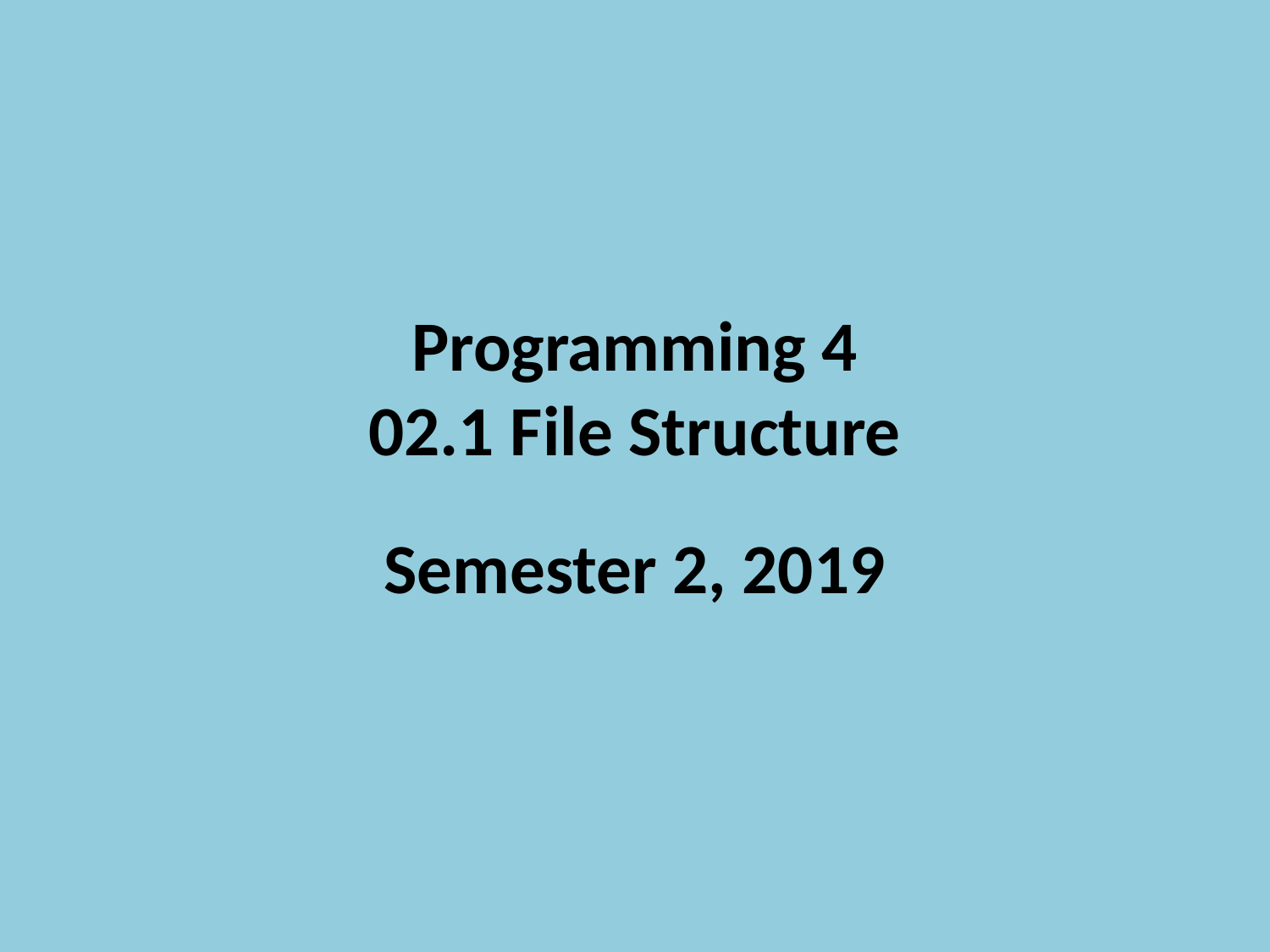

Programming 4
02.1 File Structure

Semester 2, 2019